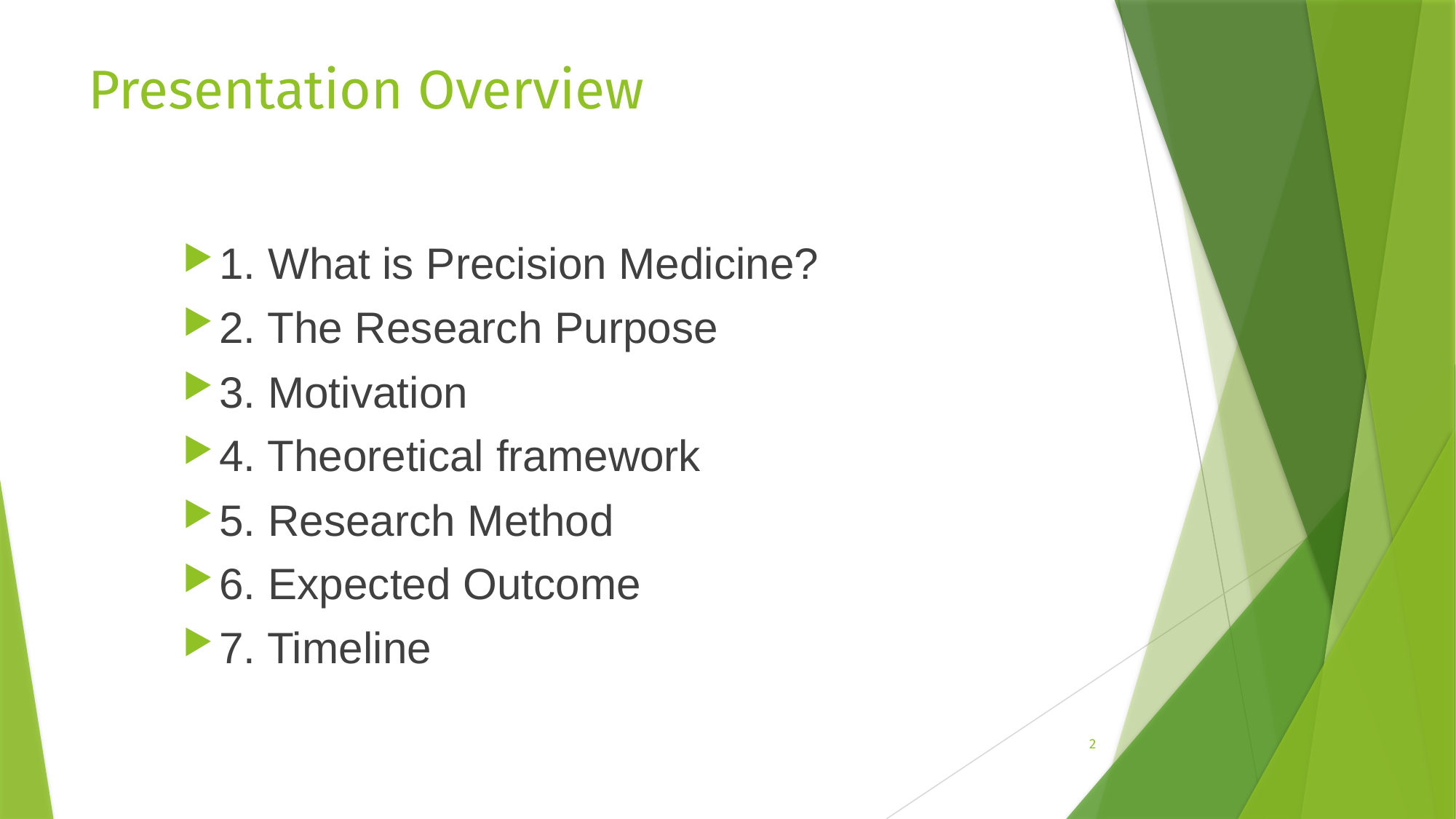

# Presentation Overview
1. What is Precision Medicine?
2. The Research Purpose
3. Motivation
4. Theoretical framework
5. Research Method
6. Expected Outcome
7. Timeline

2